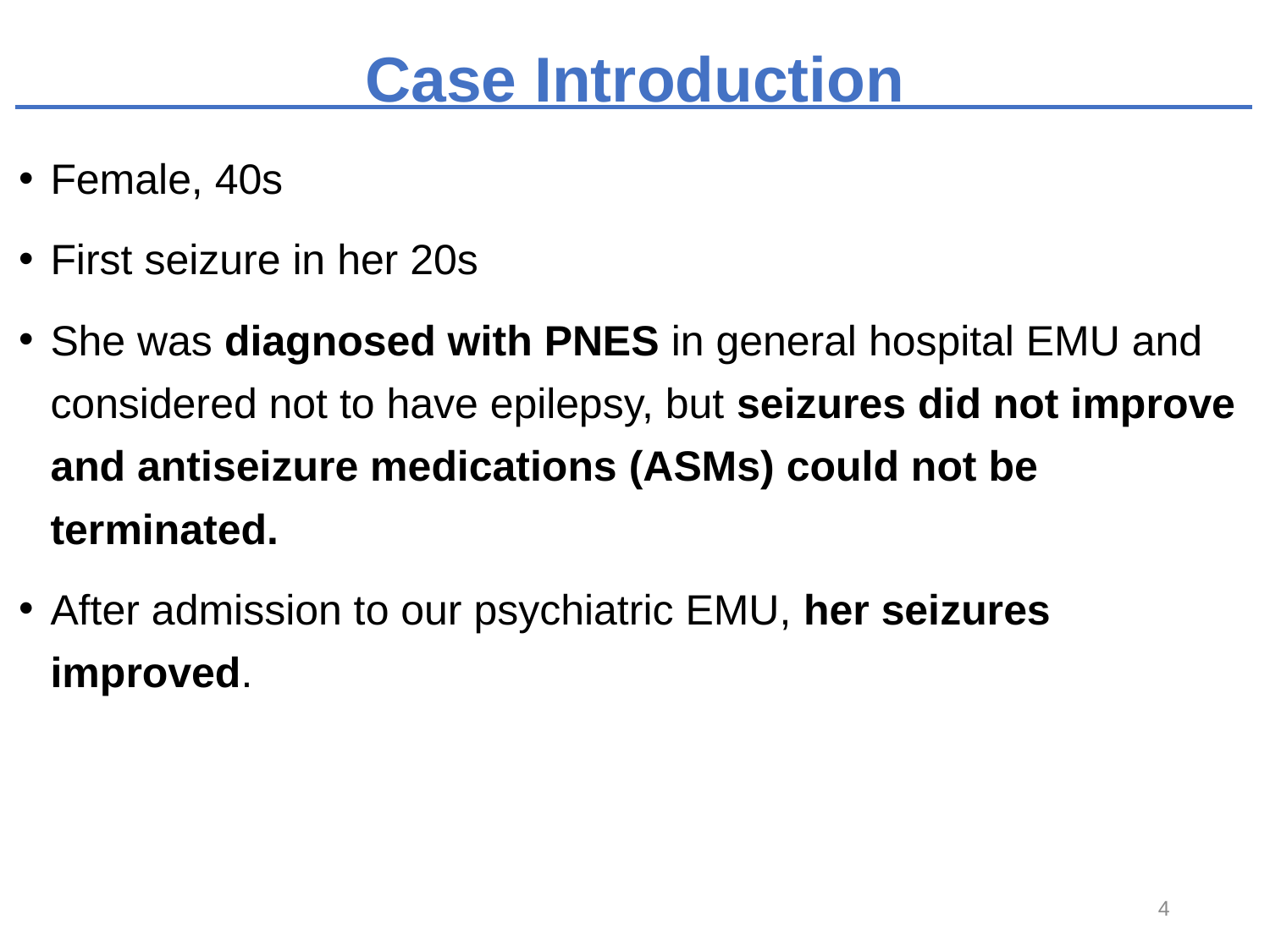

# Case Introduction
Female, 40s
First seizure in her 20s
She was diagnosed with PNES in general hospital EMU and considered not to have epilepsy, but seizures did not improve and antiseizure medications (ASMs) could not be terminated.
After admission to our psychiatric EMU, her seizures improved.
4